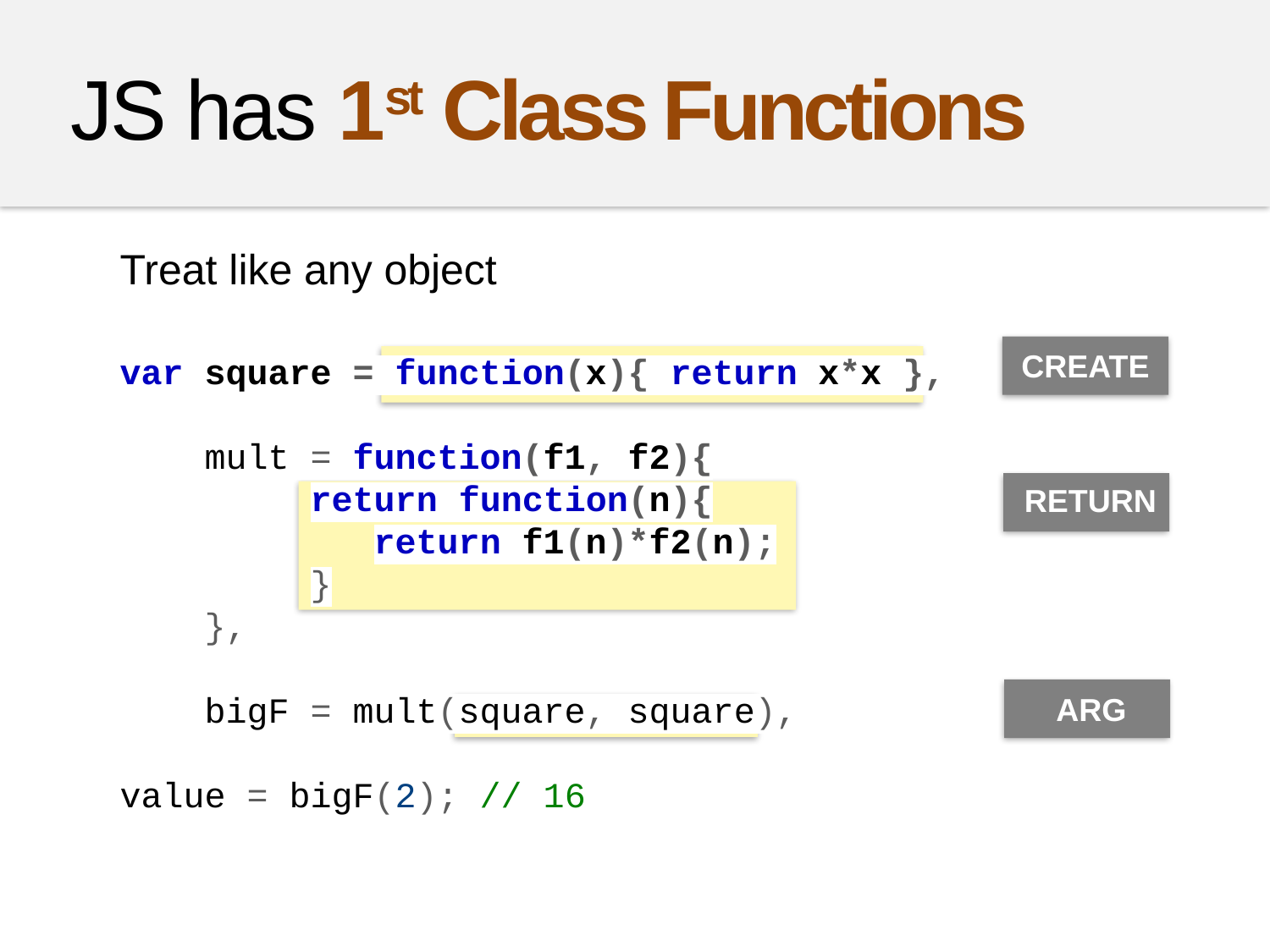

JS has 1st Class Functions
Treat like any object

var square = function(x){ return x*x },

  	 mult = function(f1, f2){
    		return function(n){
      		return f1(n)*f2(n);
    		}
  	 },

  	 bigF = mult(square, square),

value = bigF(2); // 16

CREATE

RETURN

ARG